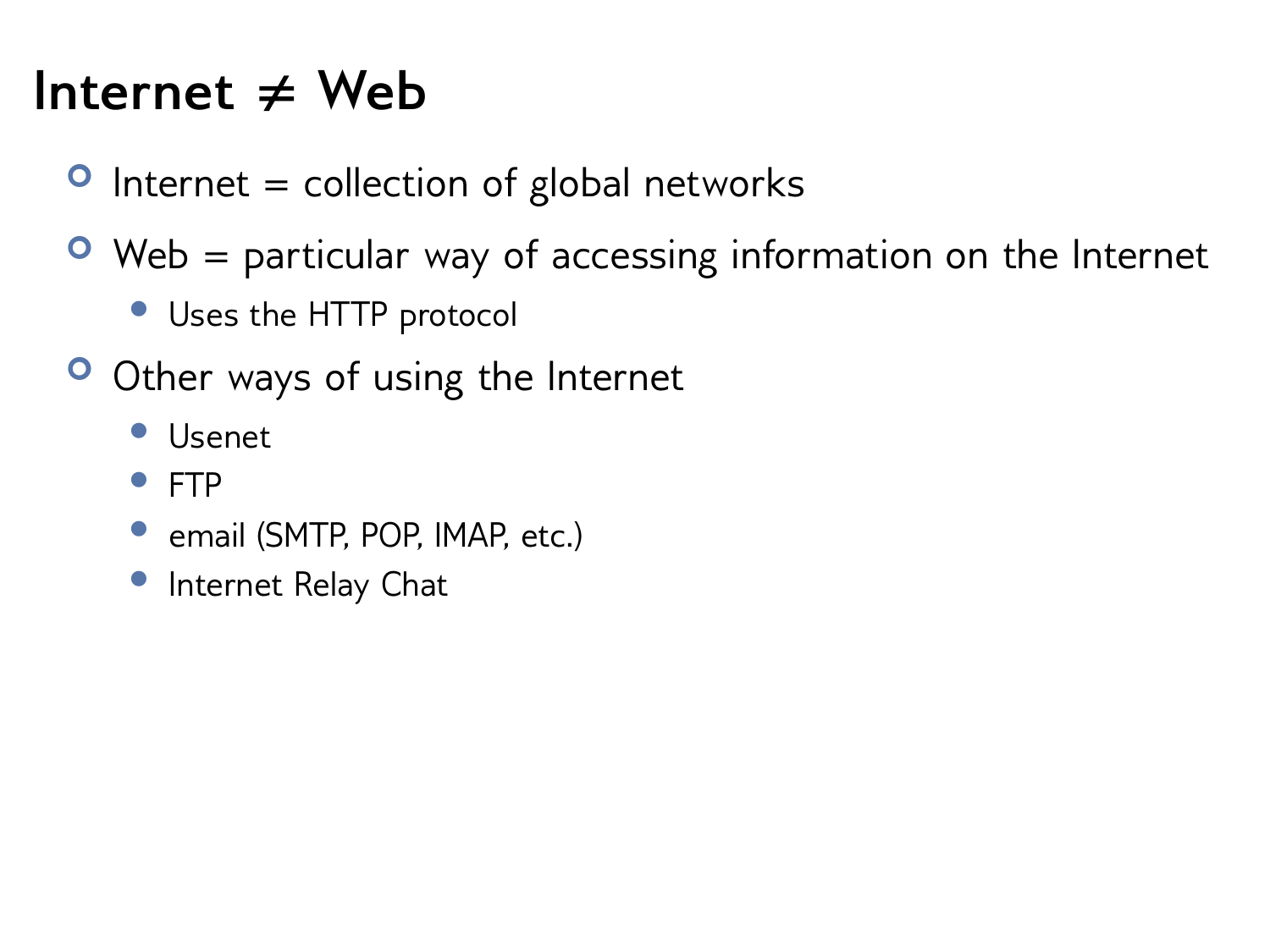

# Internet ≠ Web
Internet = collection of global networks
Web = particular way of accessing information on the Internet
Uses the HTTP protocol
Other ways of using the Internet
Usenet
FTP
email (SMTP, POP, IMAP, etc.)
Internet Relay Chat